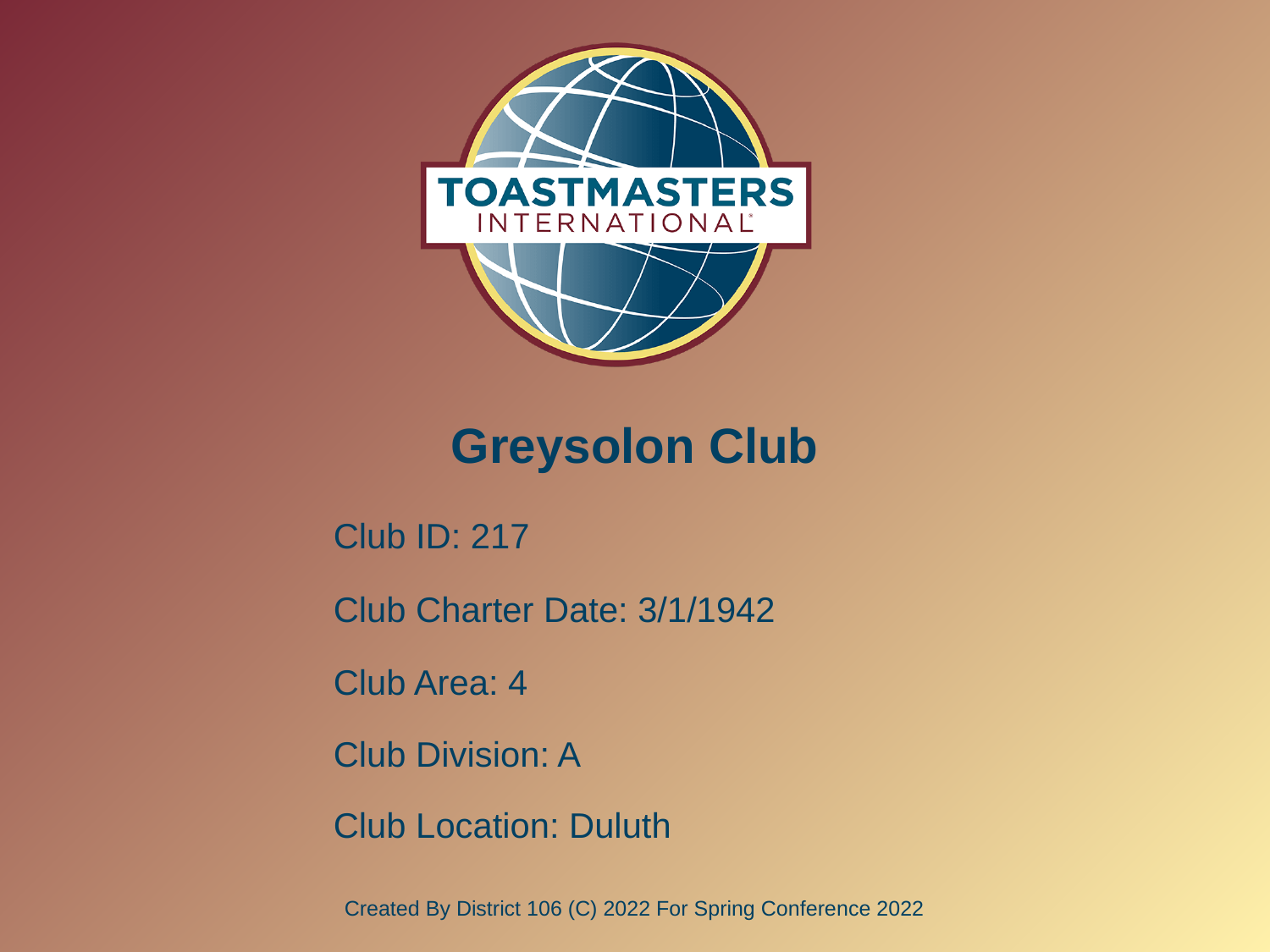

# Greysolon Club
Club ID: 217
Club Charter Date: 3/1/1942
Club Area: 4
Club Division: A
Club Location: Duluth
Created By District 106 (C) 2022 For Spring Conference 2022